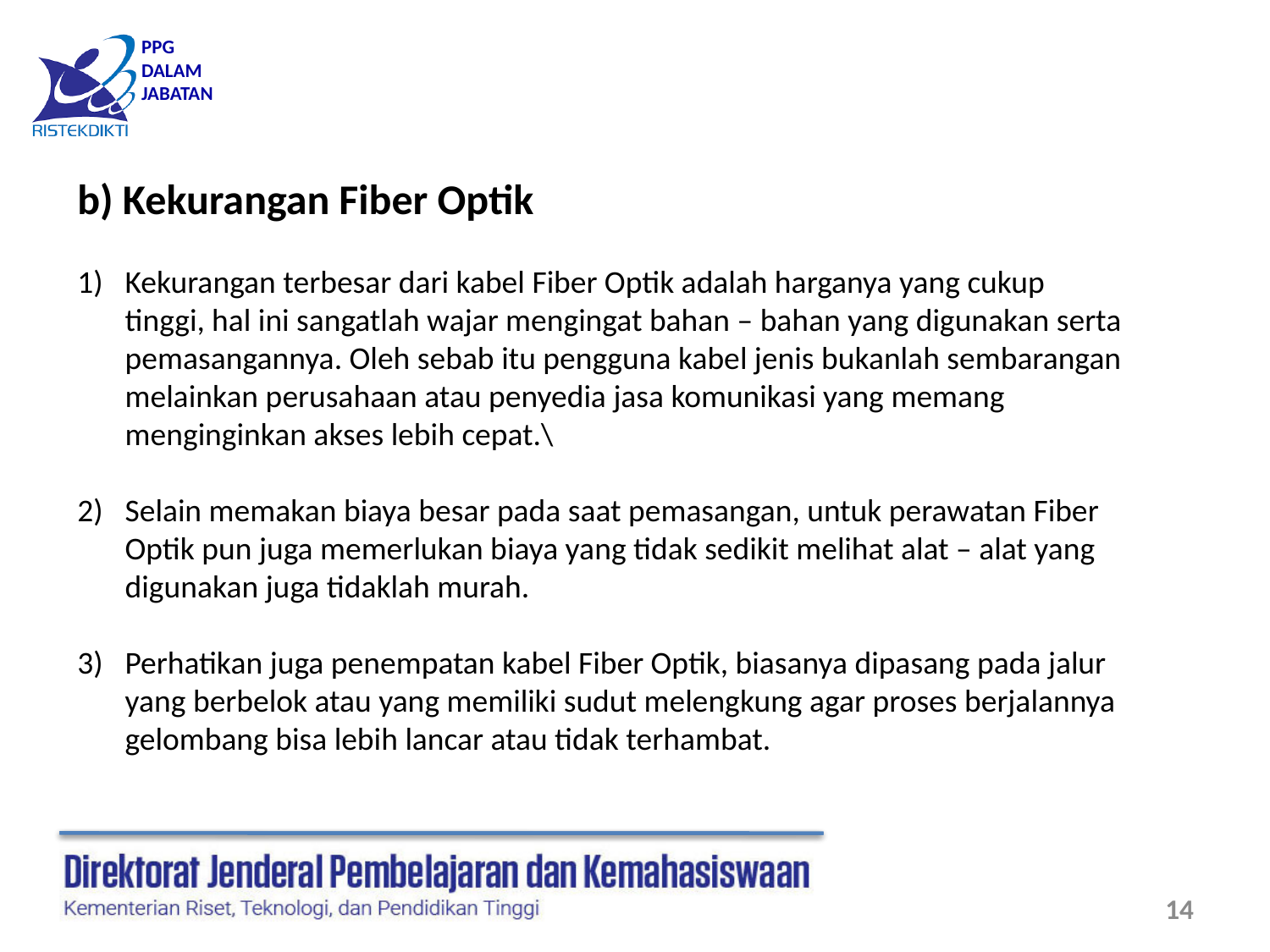

b) Kekurangan Fiber Optik

Kekurangan terbesar dari kabel Fiber Optik adalah harganya yang cukup tinggi, hal ini sangatlah wajar mengingat bahan – bahan yang digunakan serta pemasangannya. Oleh sebab itu pengguna kabel jenis bukanlah sembarangan melainkan perusahaan atau penyedia jasa komunikasi yang memang menginginkan akses lebih cepat.\

Selain memakan biaya besar pada saat pemasangan, untuk perawatan Fiber Optik pun juga memerlukan biaya yang tidak sedikit melihat alat – alat yang digunakan juga tidaklah murah.

Perhatikan juga penempatan kabel Fiber Optik, biasanya dipasang pada jalur yang berbelok atau yang memiliki sudut melengkung agar proses berjalannya gelombang bisa lebih lancar atau tidak terhambat.
14